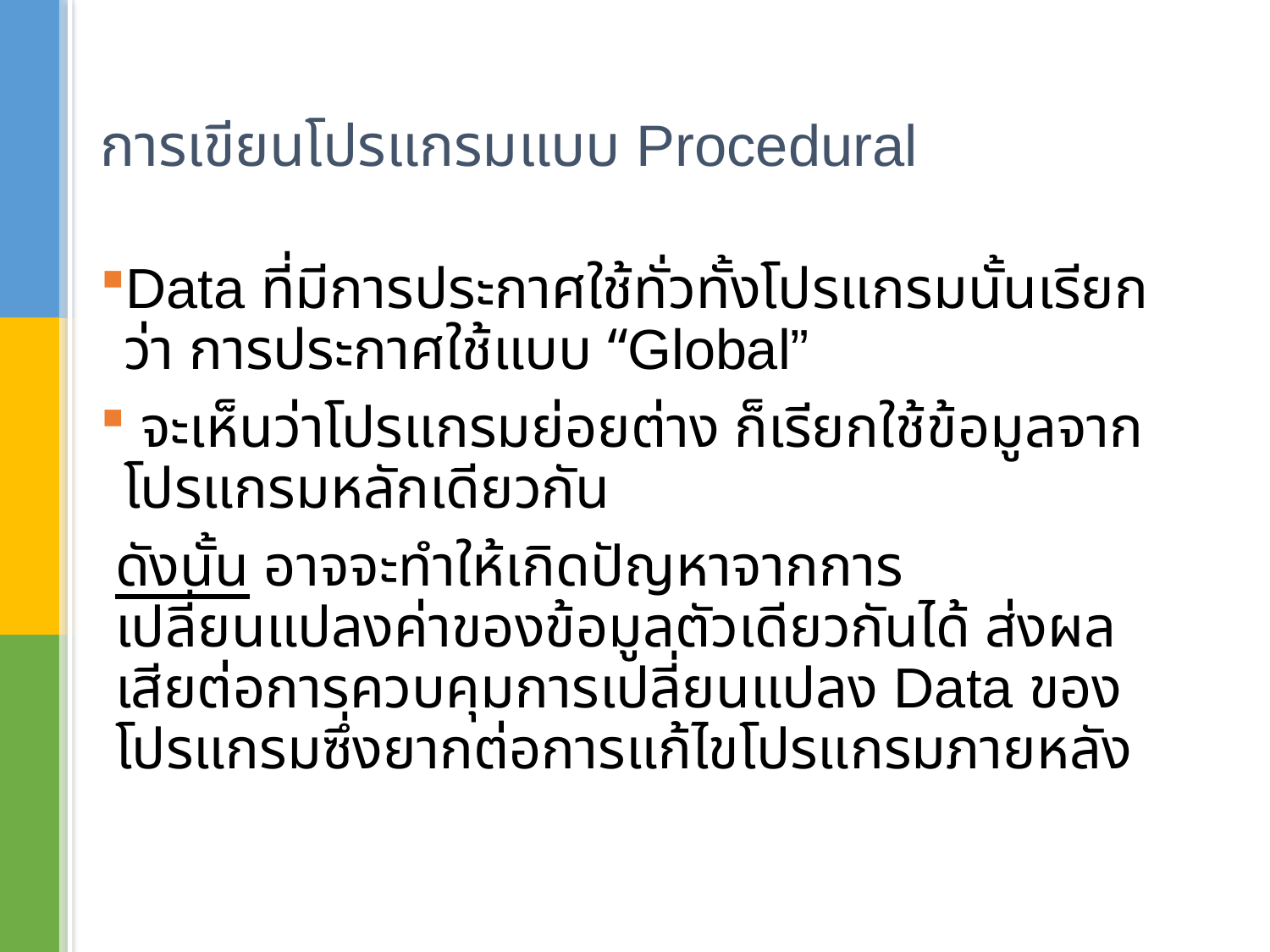

# การเขียนโปรแกรมแบบ Procedural
Data ที่มีการประกาศใช้ทั่วทั้งโปรแกรมนั้นเรียกว่า การประกาศใช้แบบ “Global”
 จะเห็นว่าโปรแกรมย่อยต่าง ก็เรียกใช้ข้อมูลจากโปรแกรมหลักเดียวกัน
ดังนั้น อาจจะทำให้เกิดปัญหาจากการเปลี่ยนแปลงค่าของข้อมูลตัวเดียวกันได้ ส่งผลเสียต่อการควบคุมการเปลี่ยนแปลง Data ของโปรแกรมซึ่งยากต่อการแก้ไขโปรแกรมภายหลัง